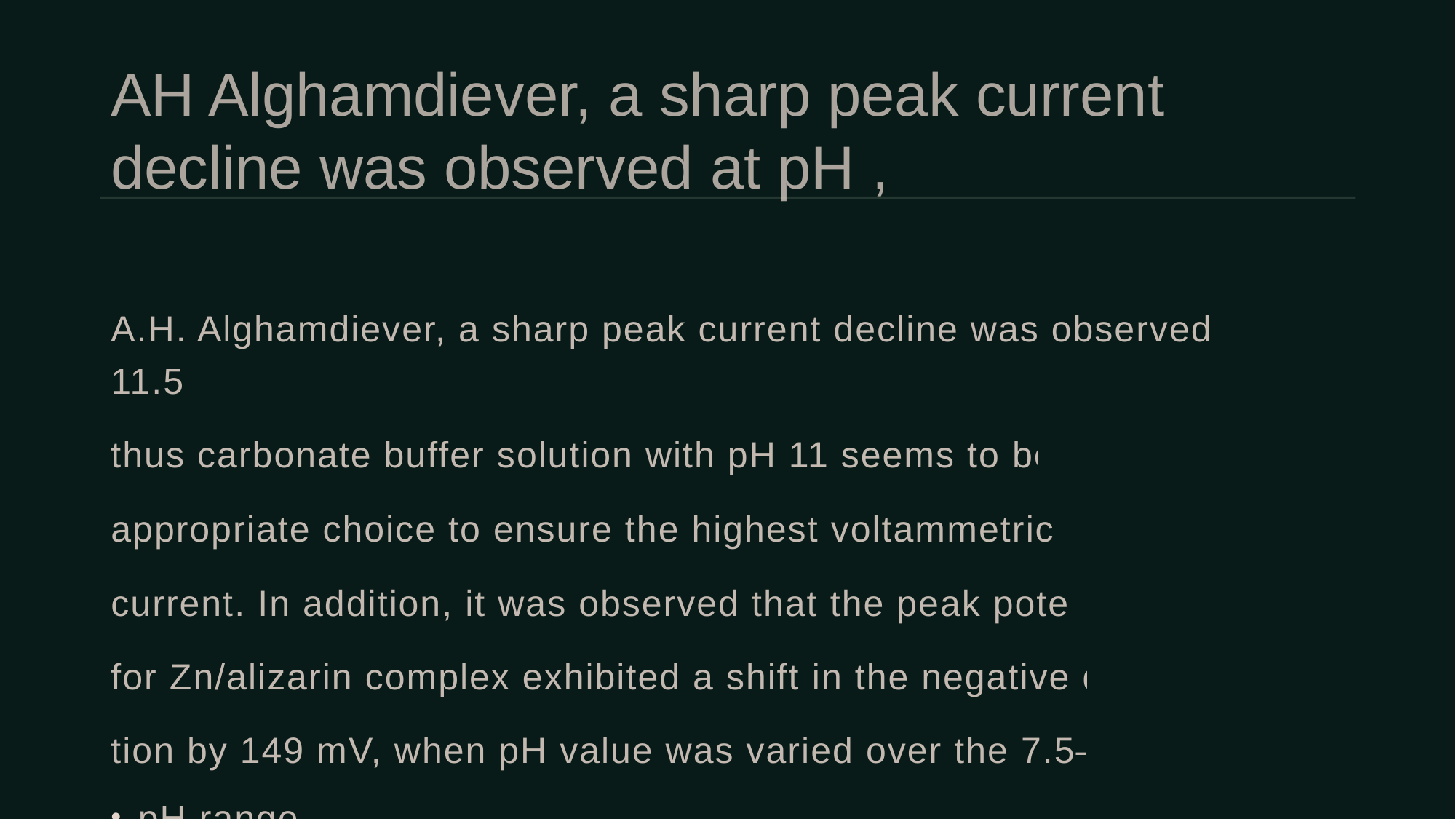

# AH Alghamdiever, a sharp peak current decline was observed at pH ,
A.H. Alghamdiever, a sharp peak current decline was observed at pH 11.5,
thus carbonate buffer solution with pH 11 seems to be the
appropriate choice to ensure the highest voltammetric peak
current. In addition, it was observed that the peak potentials
for Zn/alizarin complex exhibited a shift in the negative direc-
tion by 149 mV, when pH value was varied over the 7.5–11.5
pH range.